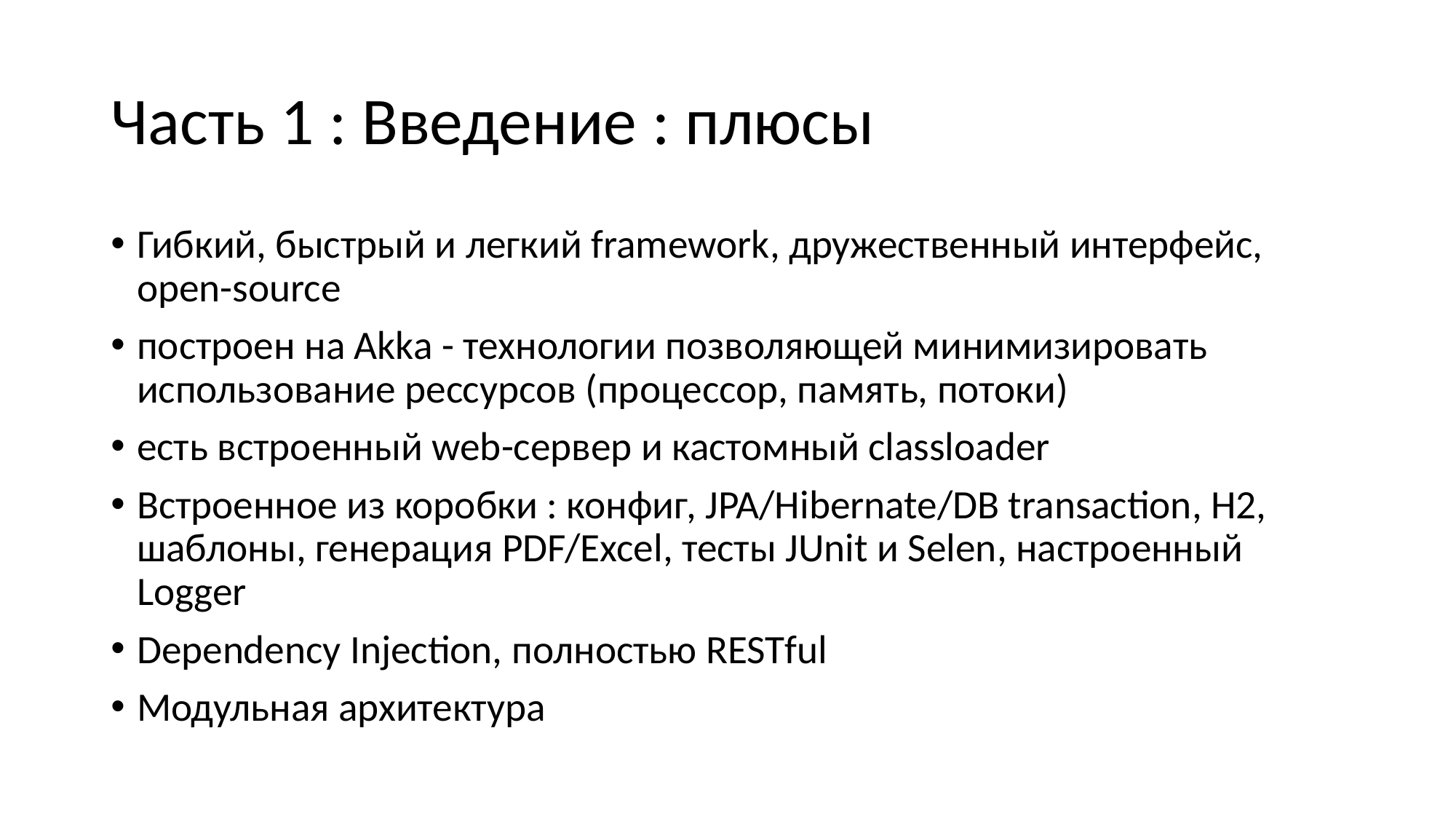

# Часть 1 : Введение : плюсы
Гибкий, быстрый и легкий framework, дружественный интерфейс, open-source
построен на Akka - технологии позволяющей минимизировать использование рессурсов (процессор, память, потоки)
есть встроенный web-сервер и кастомный classloader
Встроенное из коробки : конфиг, JPA/Hibernate/DB transaction, H2, шаблоны, генерация PDF/Excel, тесты JUnit и Selen, настроенный Logger
Dependency Injection, полностью RESTful
Модульная архитектура